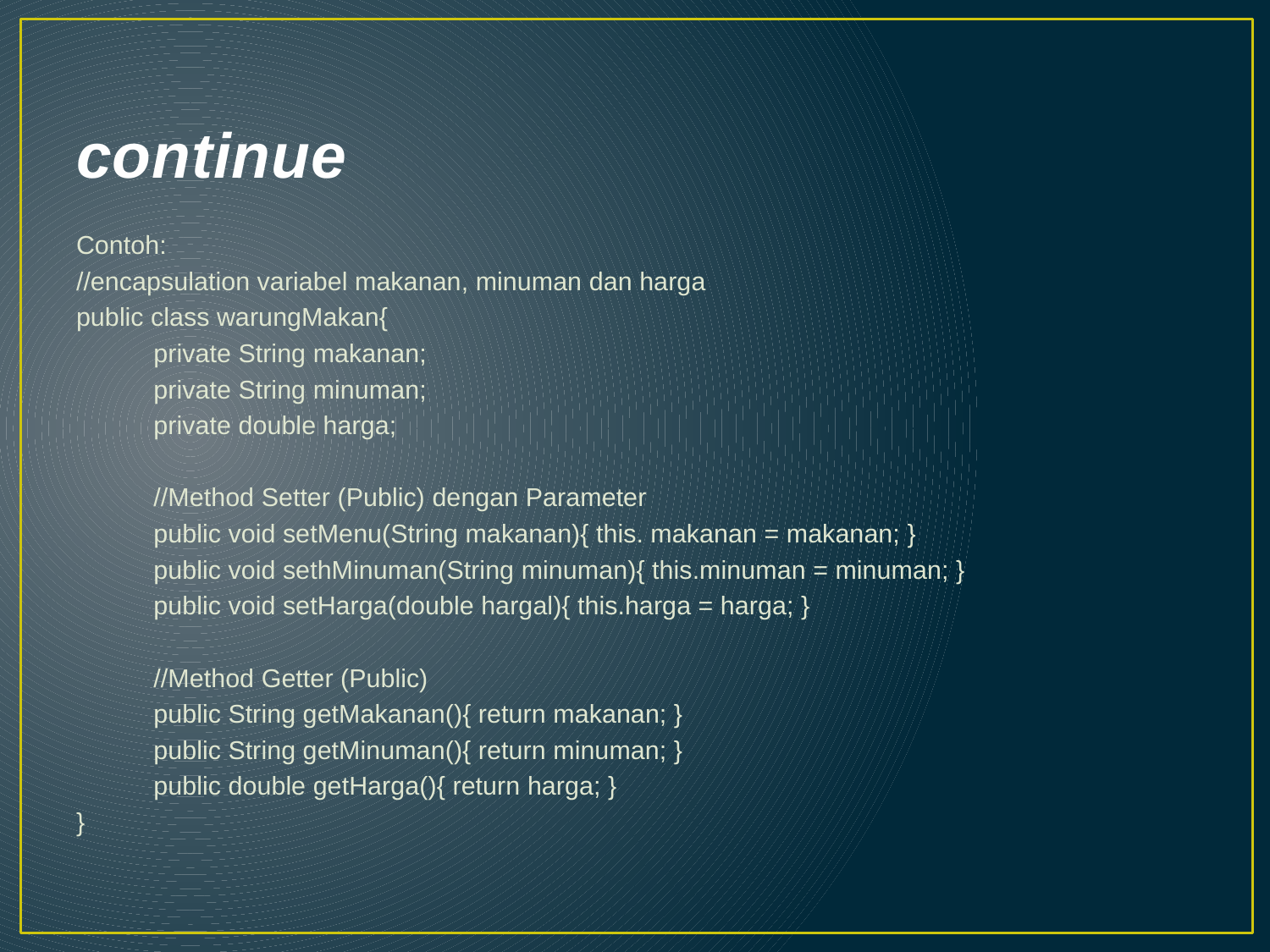

# continue
Contoh:
//encapsulation variabel makanan, minuman dan harga
public class warungMakan{
	private String makanan;
	private String minuman;
	private double harga;

	//Method Setter (Public) dengan Parameter
	public void setMenu(String makanan){ this. makanan = makanan; }
	public void sethMinuman(String minuman){ this.minuman = minuman; }
	public void setHarga(double hargal){ this.harga = harga; }

	//Method Getter (Public)
	public String getMakanan(){ return makanan; }
	public String getMinuman(){ return minuman; }
	public double getHarga(){ return harga; }
}